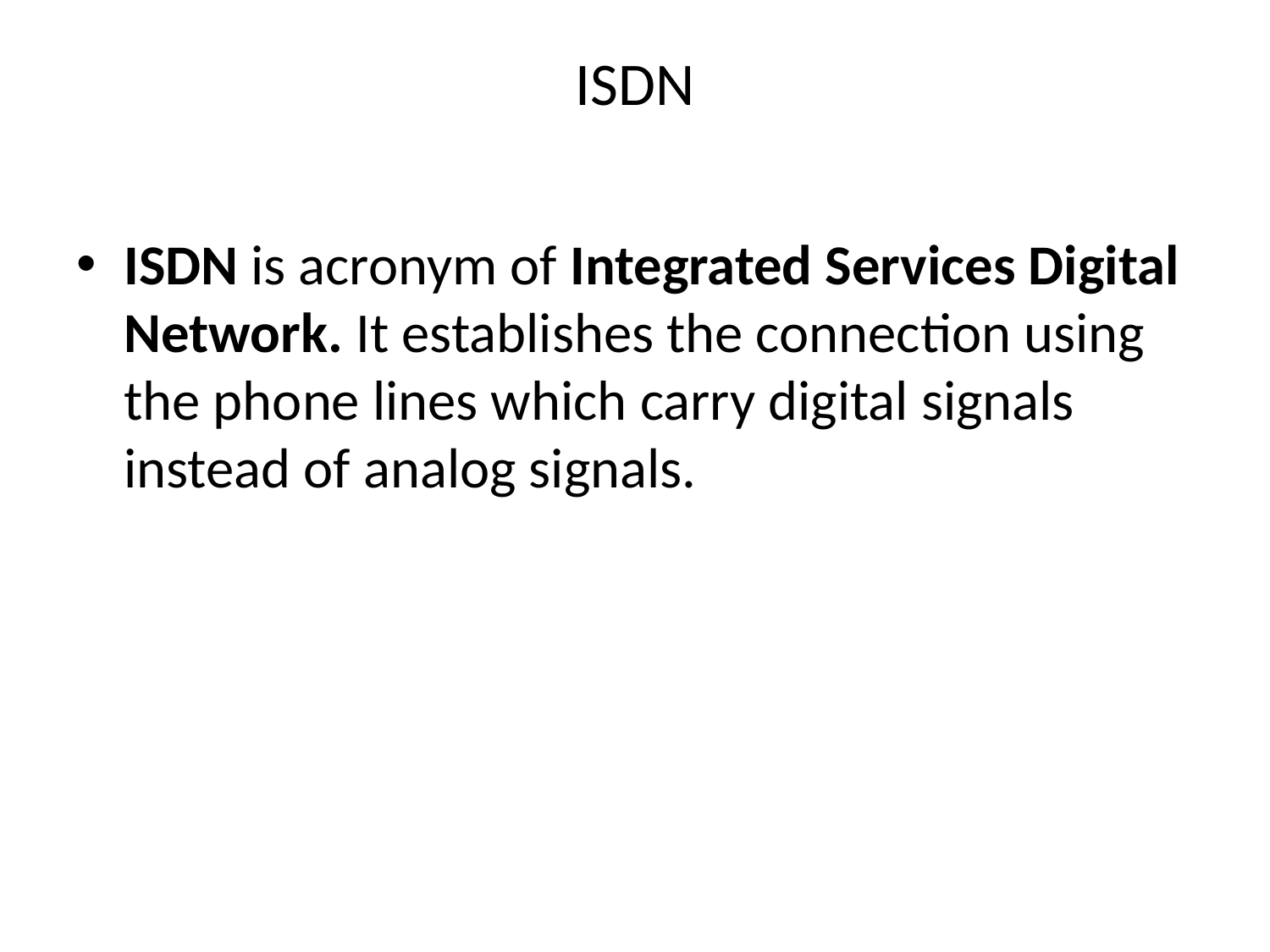

# ISDN
ISDN is acronym of Integrated Services Digital Network. It establishes the connection using the phone lines which carry digital signals instead of analog signals.